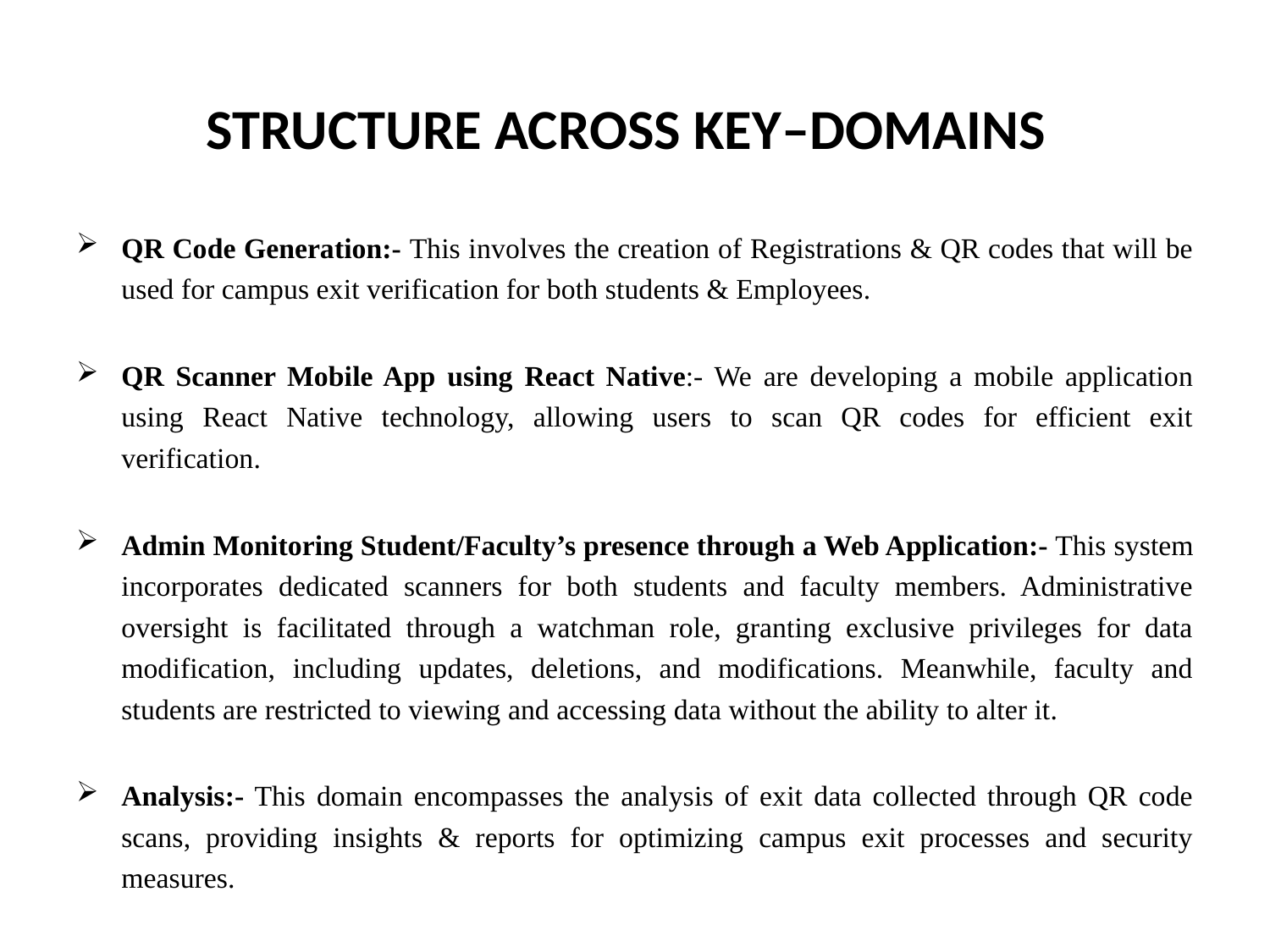

# STRUCTURE ACROSS KEY–DOMAINS
QR Code Generation:- This involves the creation of Registrations & QR codes that will be used for campus exit verification for both students & Employees.

QR Scanner Mobile App using React Native:- We are developing a mobile application using React Native technology, allowing users to scan QR codes for efficient exit verification.

Admin Monitoring Student/Faculty’s presence through a Web Application:- This system incorporates dedicated scanners for both students and faculty members. Administrative oversight is facilitated through a watchman role, granting exclusive privileges for data modification, including updates, deletions, and modifications. Meanwhile, faculty and students are restricted to viewing and accessing data without the ability to alter it.

Analysis:- This domain encompasses the analysis of exit data collected through QR code scans, providing insights & reports for optimizing campus exit processes and security measures.